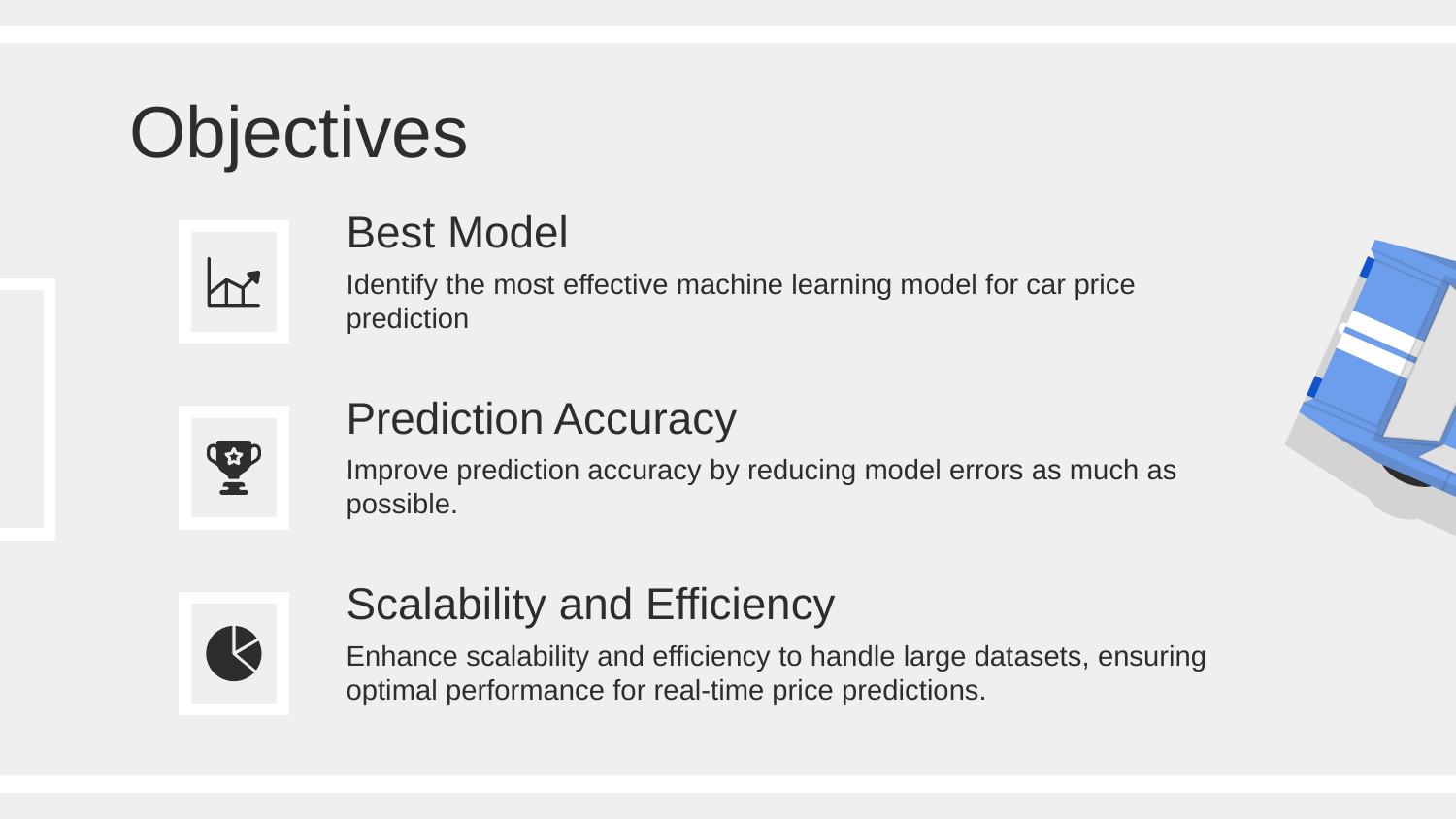

# Objectives

Best Model

Identify the most effective machine learning model for car price prediction

Prediction Accuracy

Improve prediction accuracy by reducing model errors as much as possible.

Scalability and Efficiency

Enhance scalability and efficiency to handle large datasets, ensuring optimal performance for real-time price predictions.